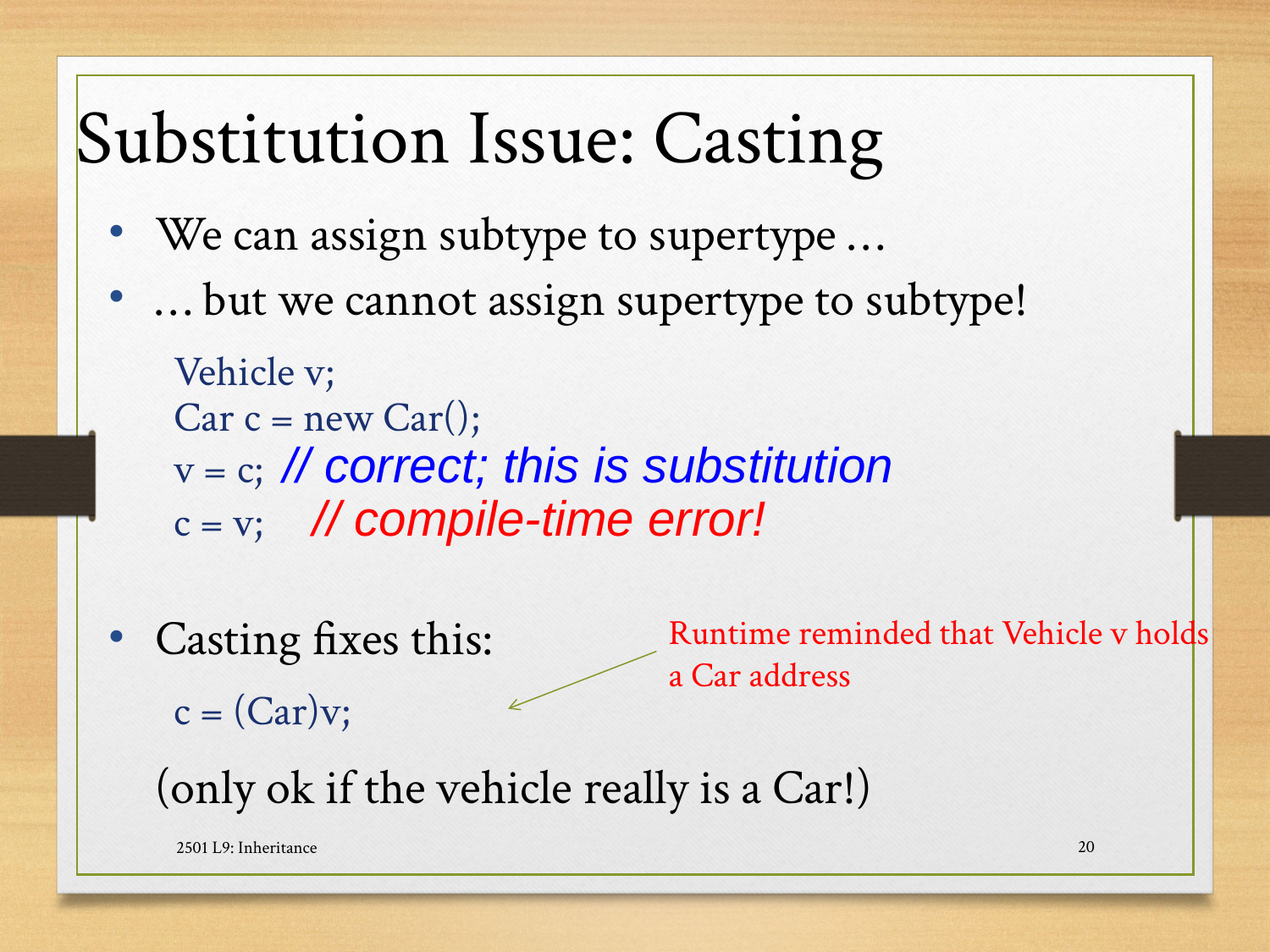

Substitution Issue: Casting
We can assign subtype to supertype …
… but we cannot assign supertype to subtype!
  Vehicle v;
  Car c = new Car();
  v = c;  // correct; this is substitution
  c = v;    // compile-time error!
Casting fixes this:
  c = (Car)v;
(only ok if the vehicle really is a Car!)
Runtime reminded that Vehicle v holds a Car address
2501 L9: Inheritance
20